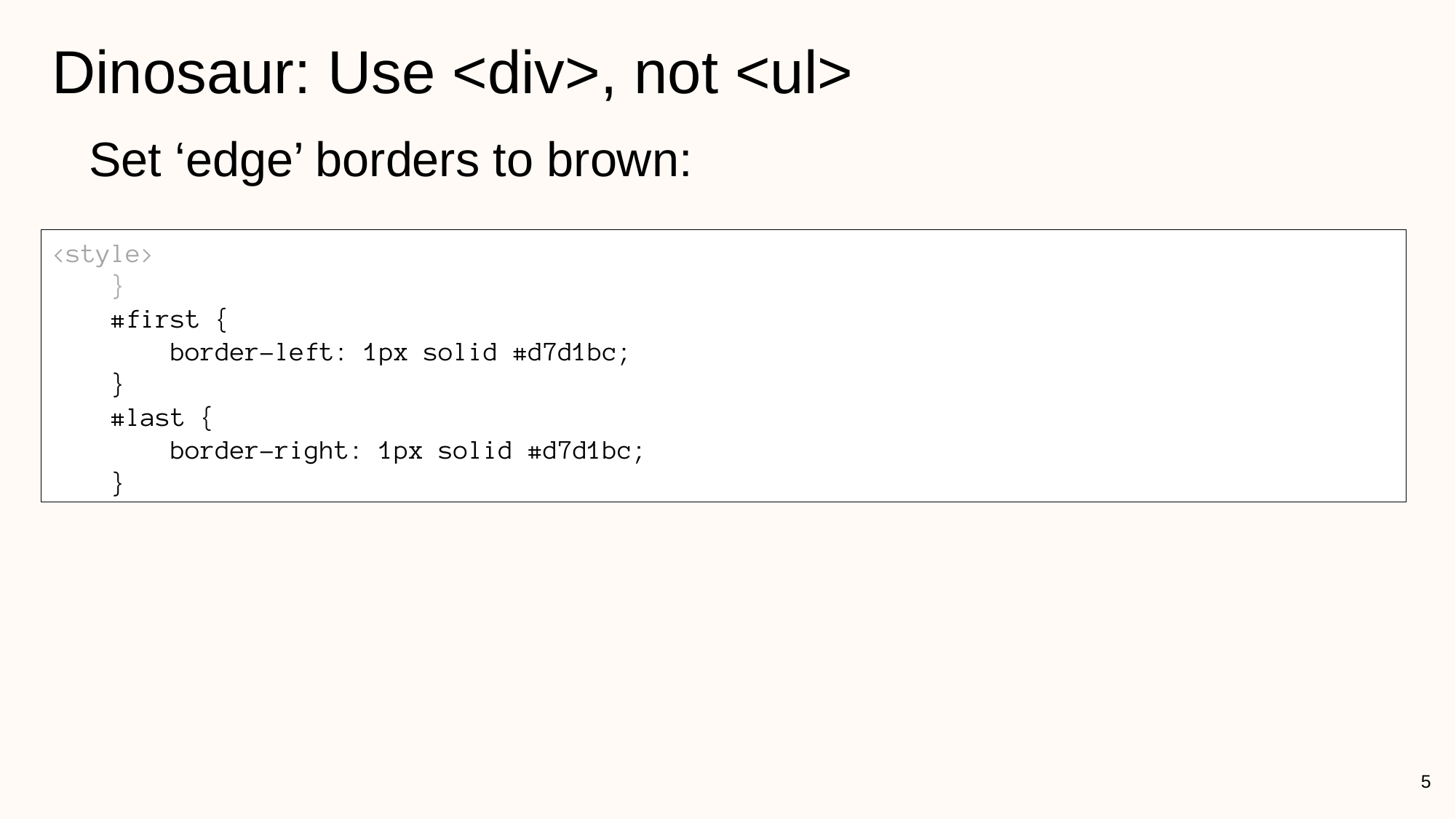

# Dinosaur: Use <div>, not <ul>
Set ‘edge’ borders to brown:
<style>
    }
    #first {
        border-left: 1px solid #d7d1bc;
    }
    #last {
        border-right: 1px solid #d7d1bc;
    }
5